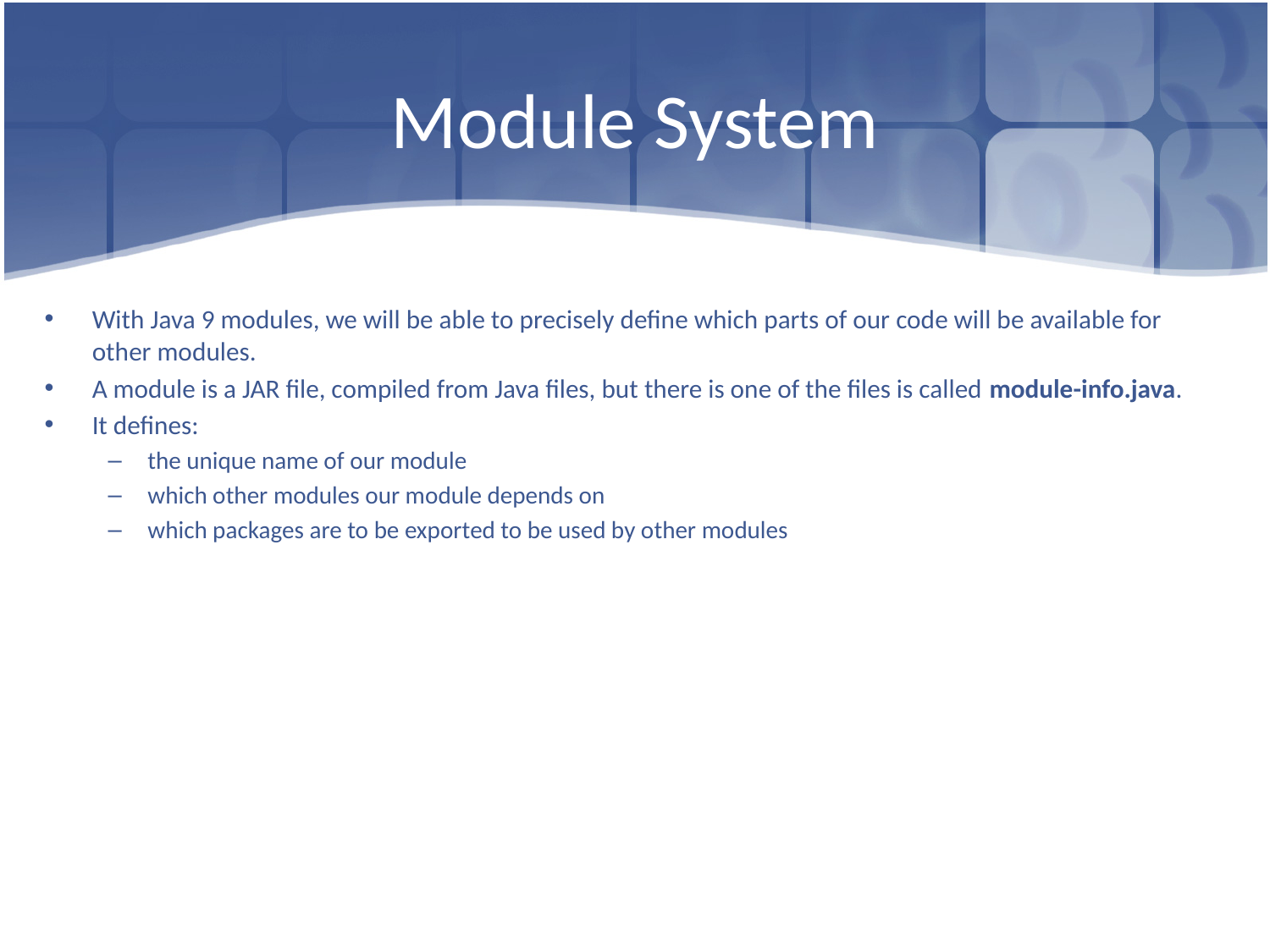

# Module System
With Java 9 modules, we will be able to precisely define which parts of our code will be available for other modules.
A module is a JAR file, compiled from Java files, but there is one of the files is called module-info.java.
It defines:
the unique name of our module
which other modules our module depends on
which packages are to be exported to be used by other modules